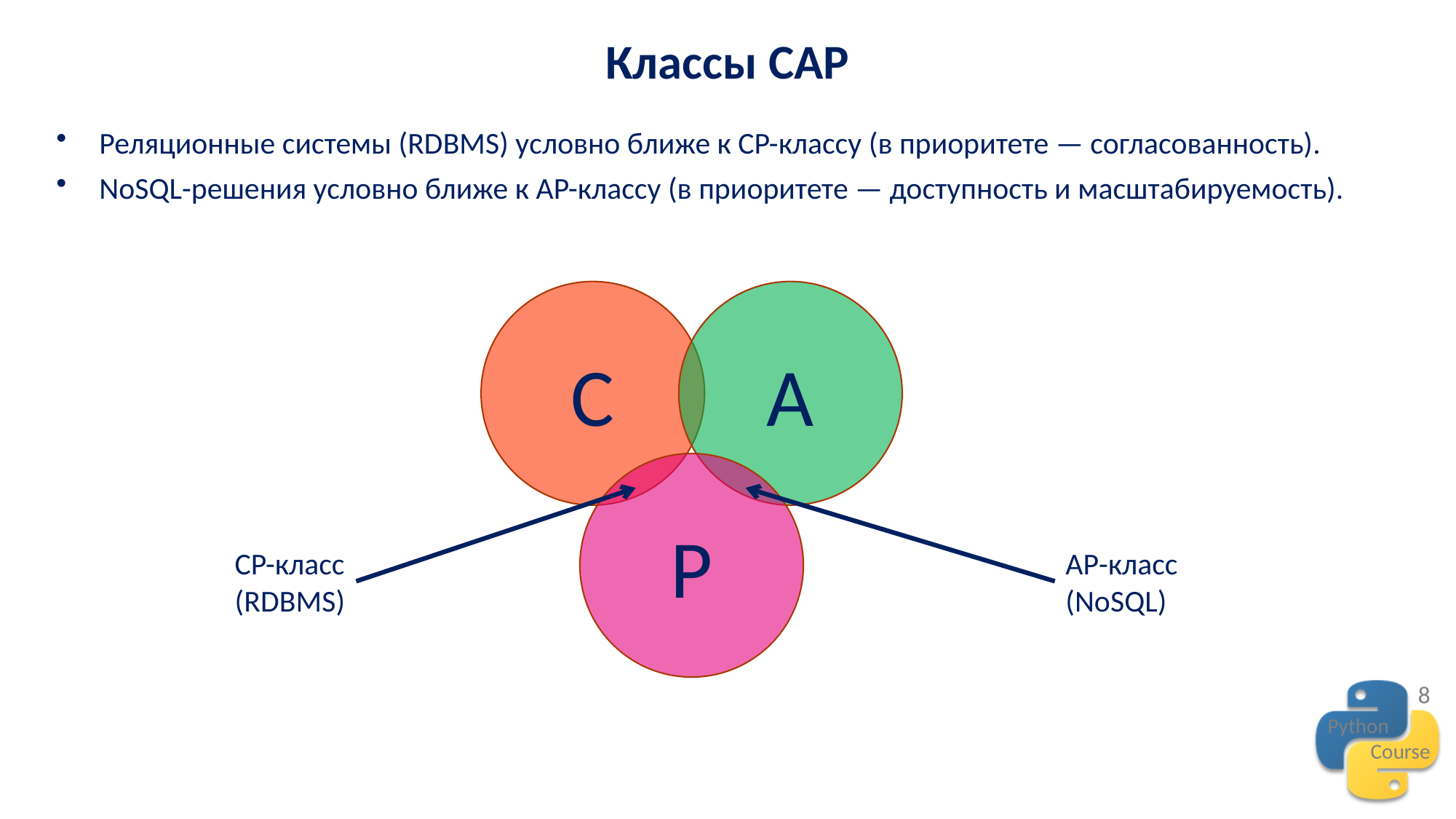

Классы CAP
Реляционные системы (RDBMS) условно ближе к CP-классу (в приоритете — согласованность).
NoSQL-решения условно ближе к AP-классу (в приоритете — доступность и масштабируемость).
C
A
P
CP-класс
(RDBMS)
AP-класс
(NoSQL)